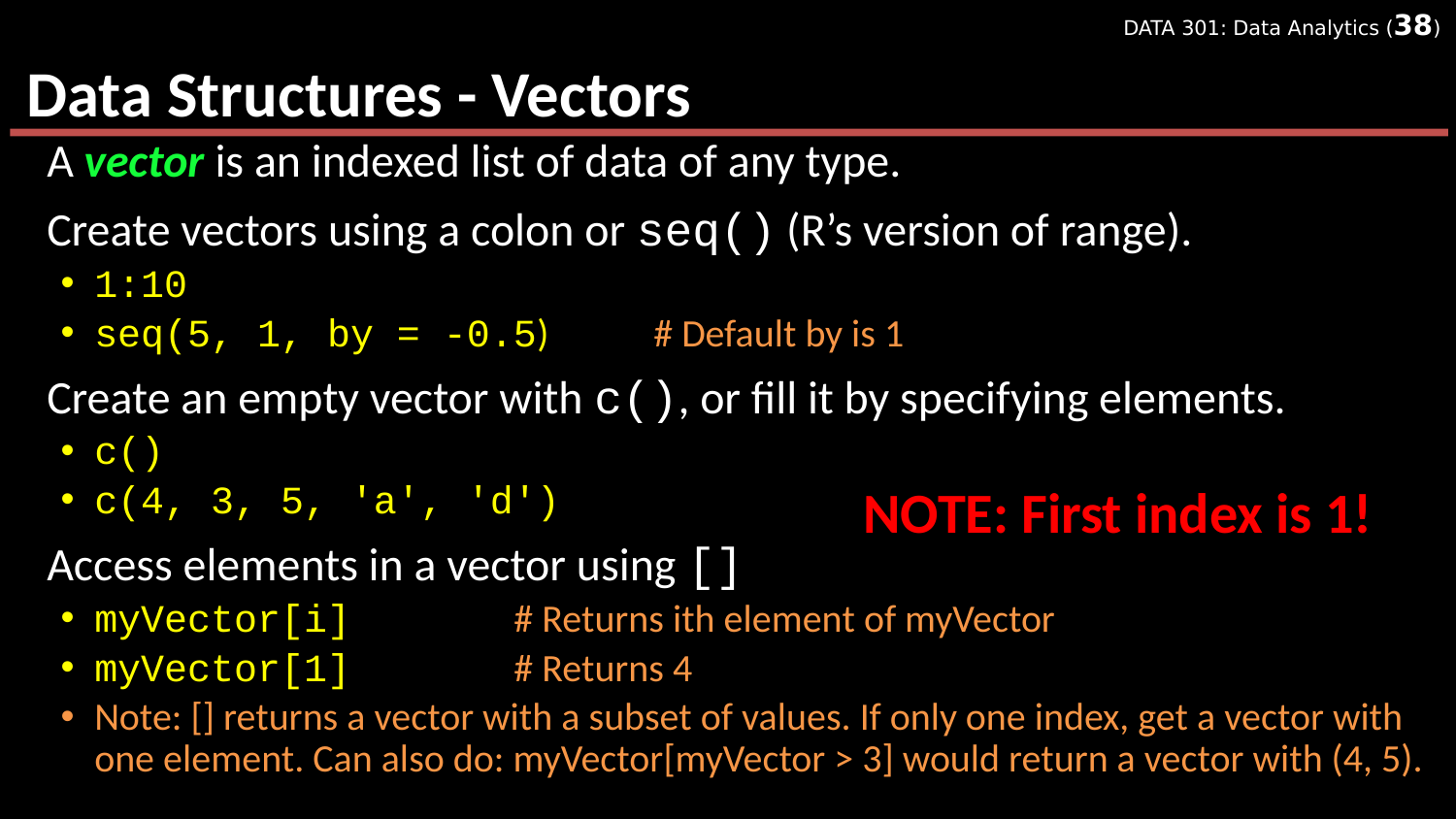

# Data Structures - Vectors
A vector is an indexed list of data of any type.
Create vectors using a colon or seq() (R’s version of range).
1:10
seq(5, 1, by = -0.5)	# Default by is 1
Create an empty vector with c(), or fill it by specifying elements.
c()
c(4, 3, 5, 'a', 'd')
Access elements in a vector using []
myVector[i] 		# Returns ith element of myVector
myVector[1] 		# Returns 4
Note: [] returns a vector with a subset of values. If only one index, get a vector with one element. Can also do: myVector[myVector > 3] would return a vector with (4, 5).
NOTE: First index is 1!